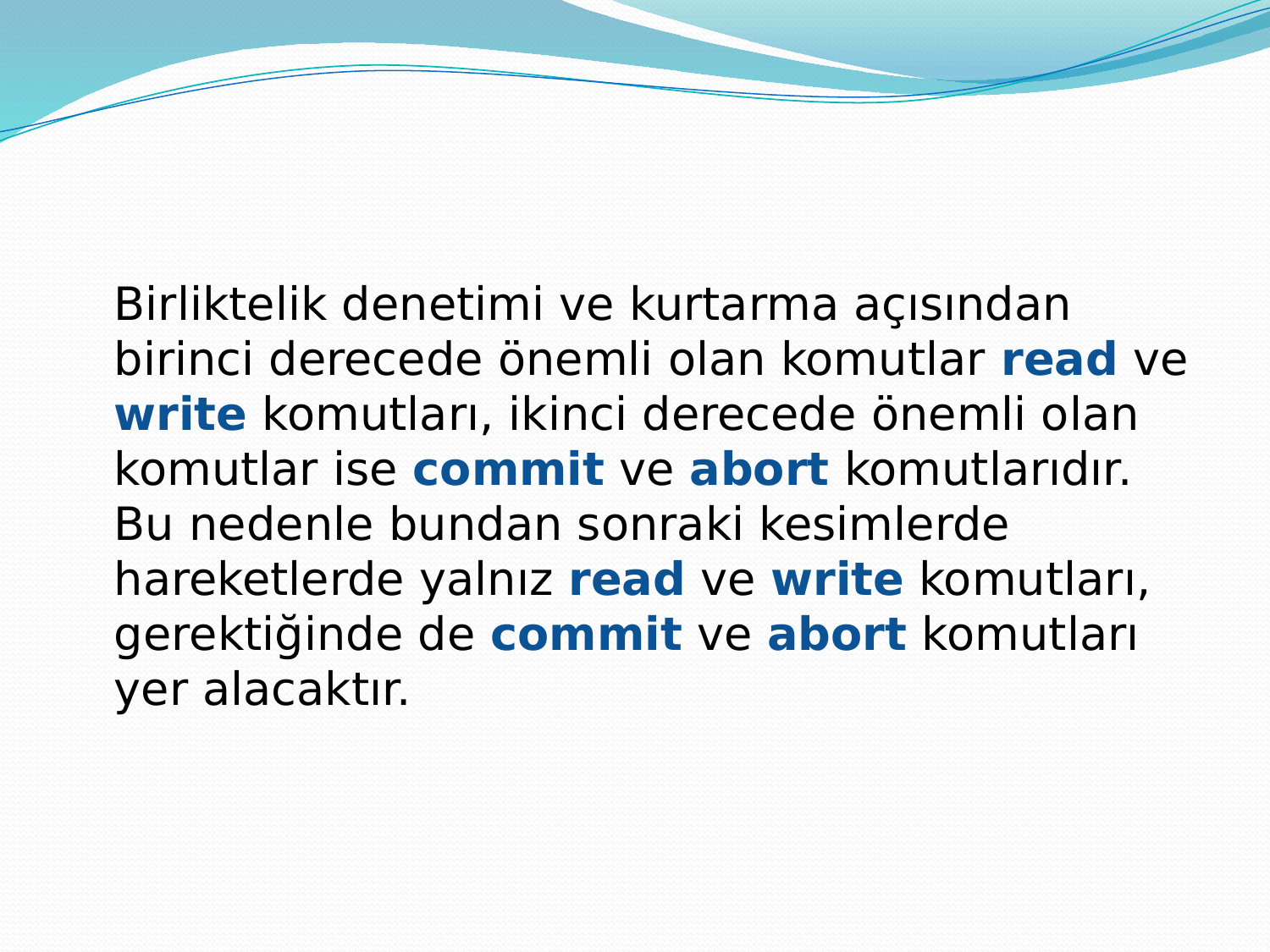

#
	Birliktelik denetimi ve kurtarma açısından birinci derecede önemli olan komutlar read ve write komutları, ikinci derecede önemli olan komutlar ise commit ve abort komutlarıdır. Bu nedenle bundan sonraki kesimlerde hareketlerde yalnız read ve write komutları, gerektiğinde de commit ve abort komutları yer alacaktır.